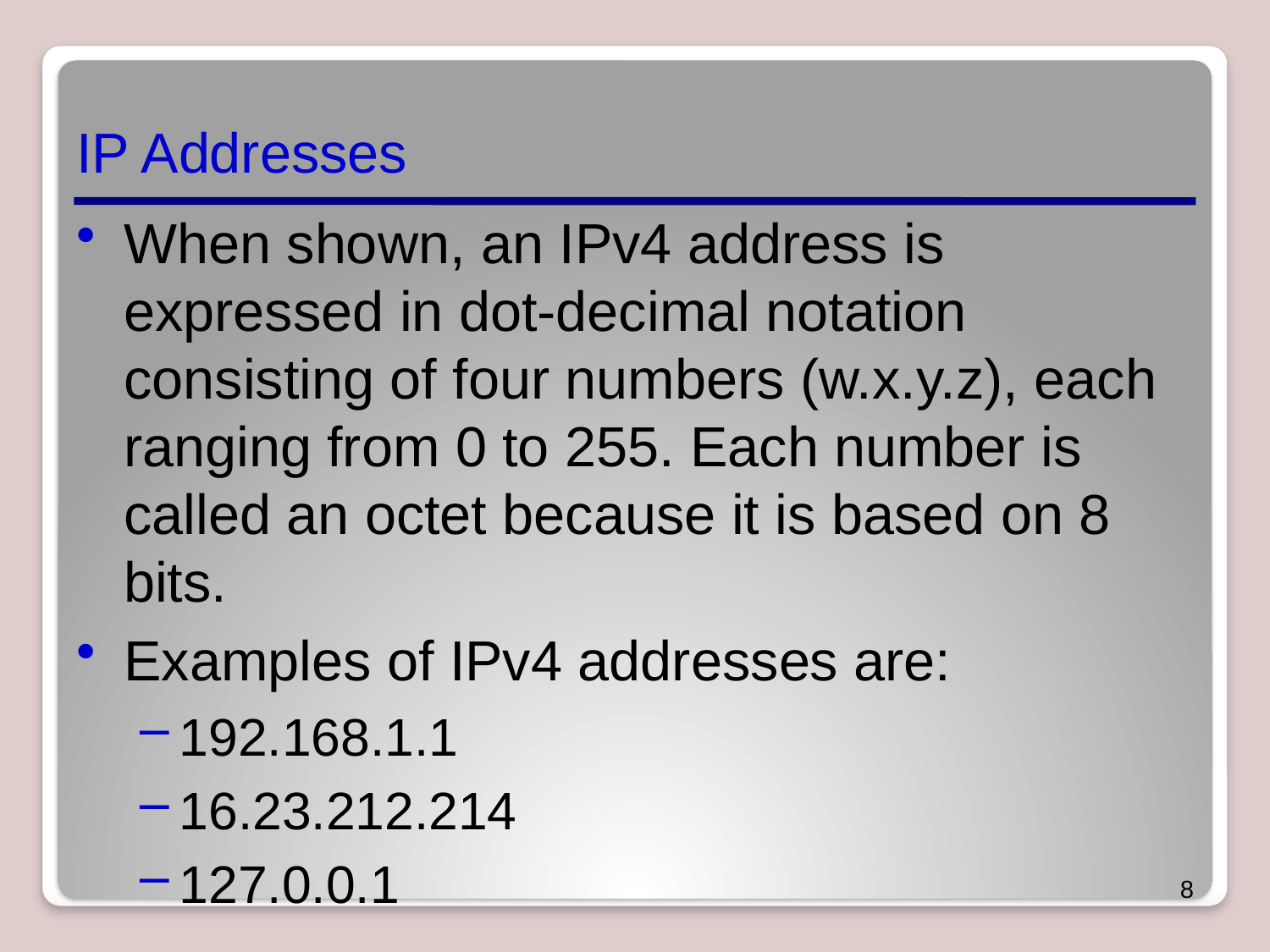

# IP Addresses
When shown, an IPv4 address is expressed in dot-decimal notation consisting of four numbers (w.x.y.z), each ranging from 0 to 255. Each number is called an octet because it is based on 8 bits.
Examples of IPv4 addresses are:
192.168.1.1
16.23.212.214
127.0.0.1
8